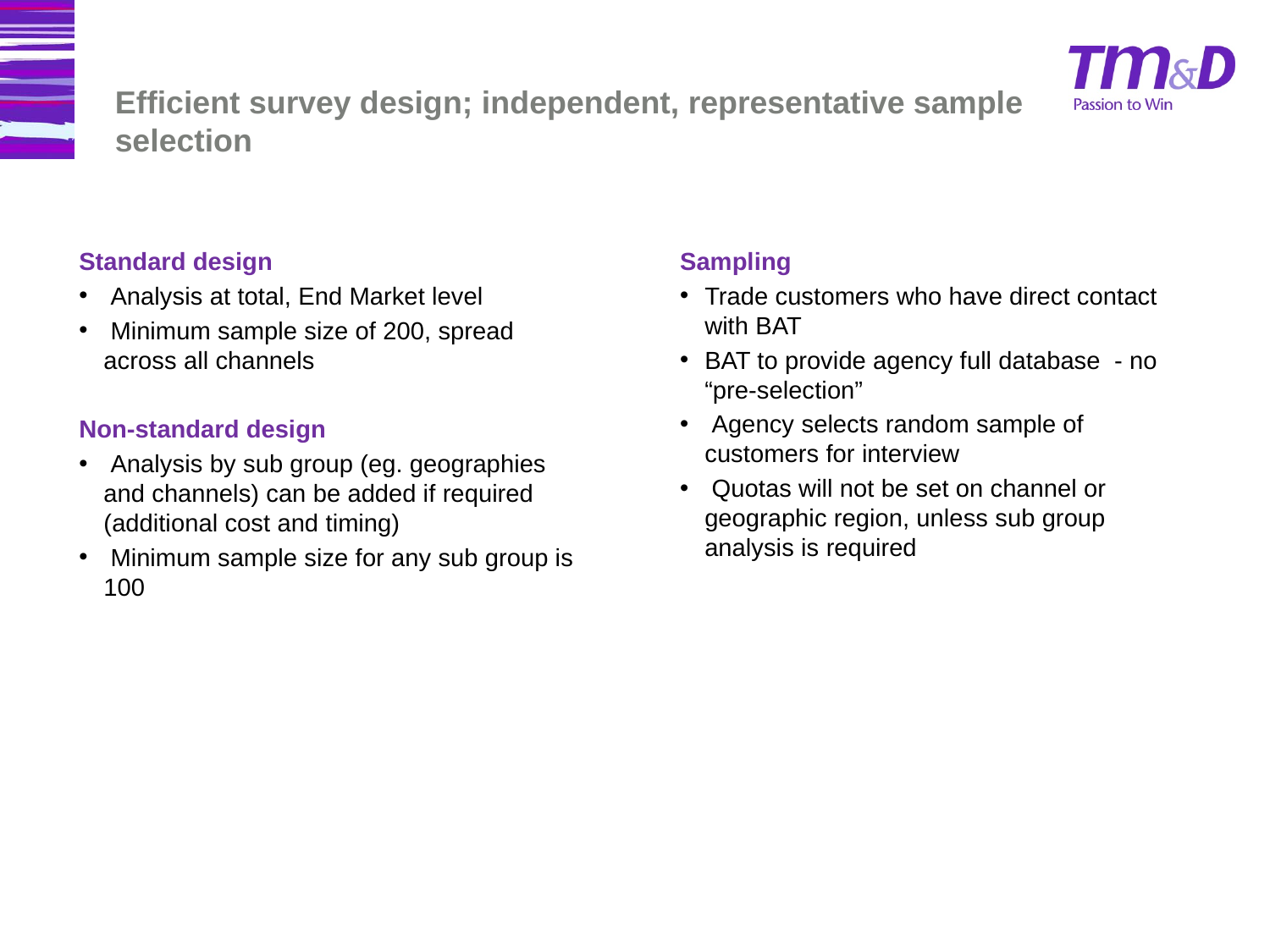

# Efficient survey design; independent, representative sample selection
Standard design
 Analysis at total, End Market level
 Minimum sample size of 200, spread across all channels

Non-standard design
 Analysis by sub group (eg. geographies and channels) can be added if required (additional cost and timing)
 Minimum sample size for any sub group is 100

Sampling
Trade customers who have direct contact with BAT
BAT to provide agency full database  - no “pre-selection”
 Agency selects random sample of customers for interview
 Quotas will not be set on channel or geographic region, unless sub group analysis is required